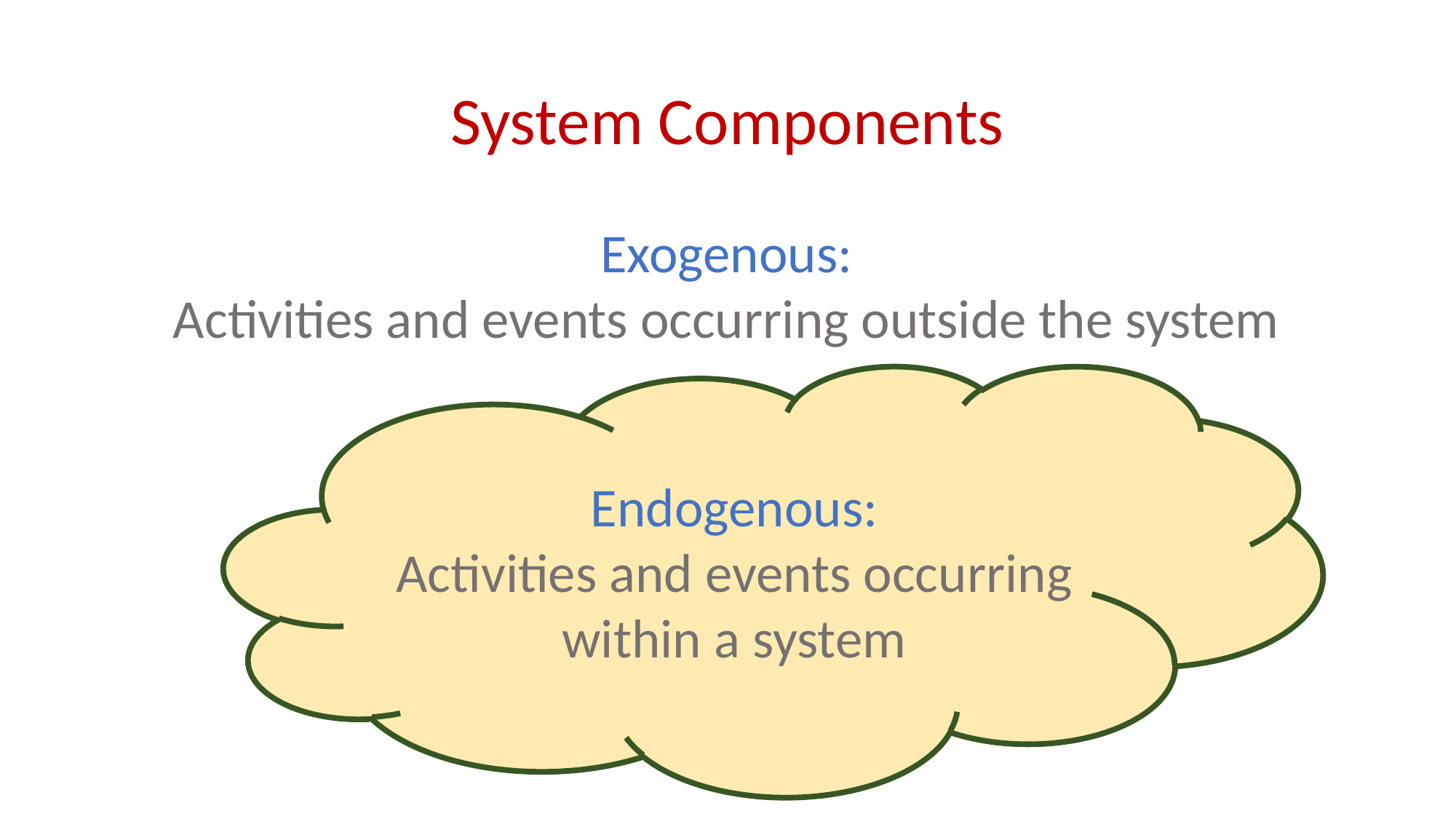

# System Components
Exogenous:
Activities and events occurring outside the system
Endogenous:
Activities and events occurring within a system